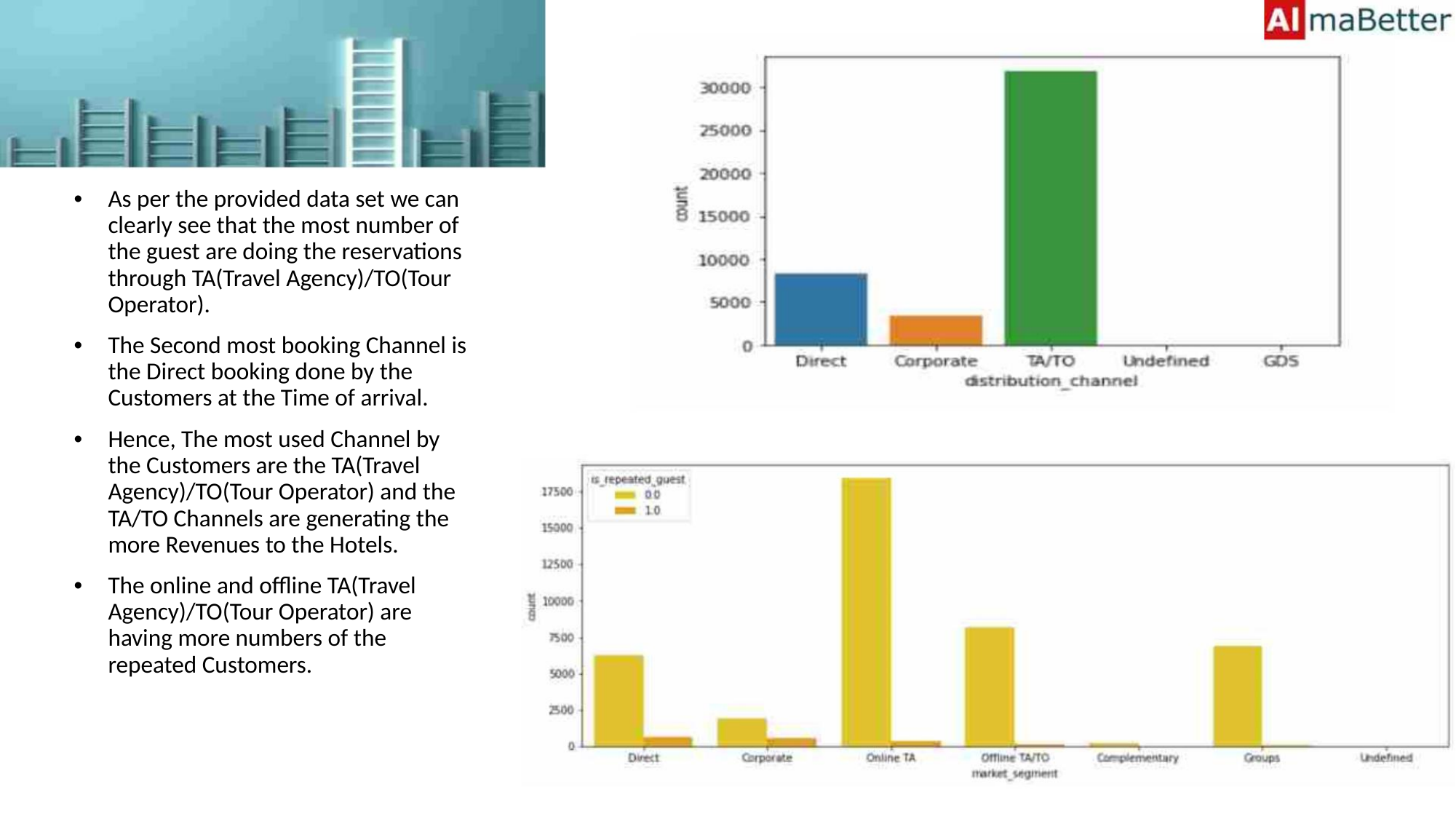

• As per the provided data set we can
clearly see that the most number of
the guest are doing the reservations
through TA(Travel Agency)/TO(Tour
Operator).
• The Second most booking Channel is
the Direct booking done by the
Customers at the Time of arrival.
• Hence, The most used Channel by
the Customers are the TA(Travel
Agency)/TO(Tour Operator) and the
TA/TO Channels are generating the
more Revenues to the Hotels.
• The online and offline TA(Travel
Agency)/TO(Tour Operator) are
having more numbers of the
repeated Customers.